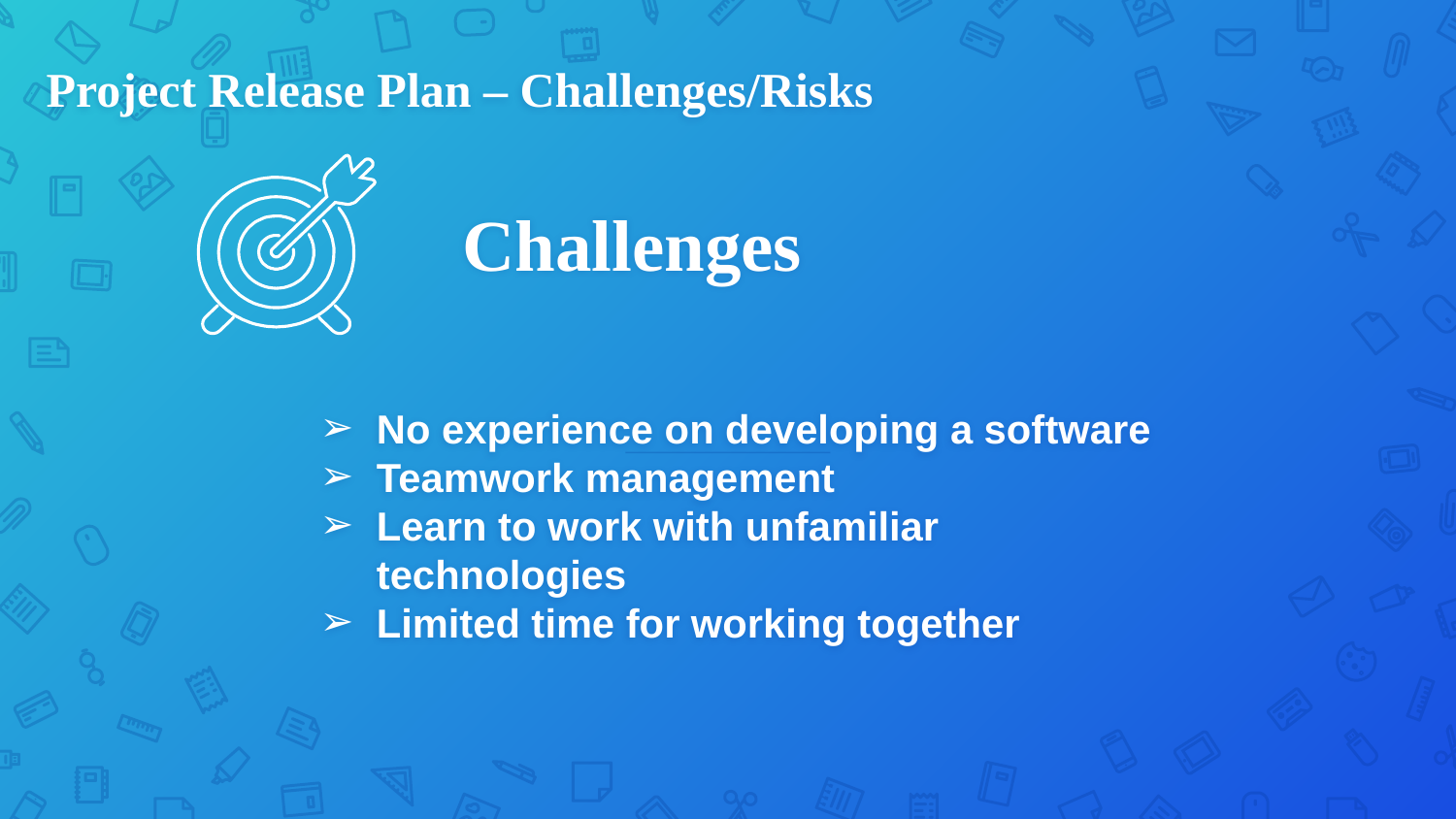

# Project Release Plan – Challenges/Risks

Challenges
No experience on developing a software
Teamwork management
Learn to work with unfamiliar technologies
Limited time for working together